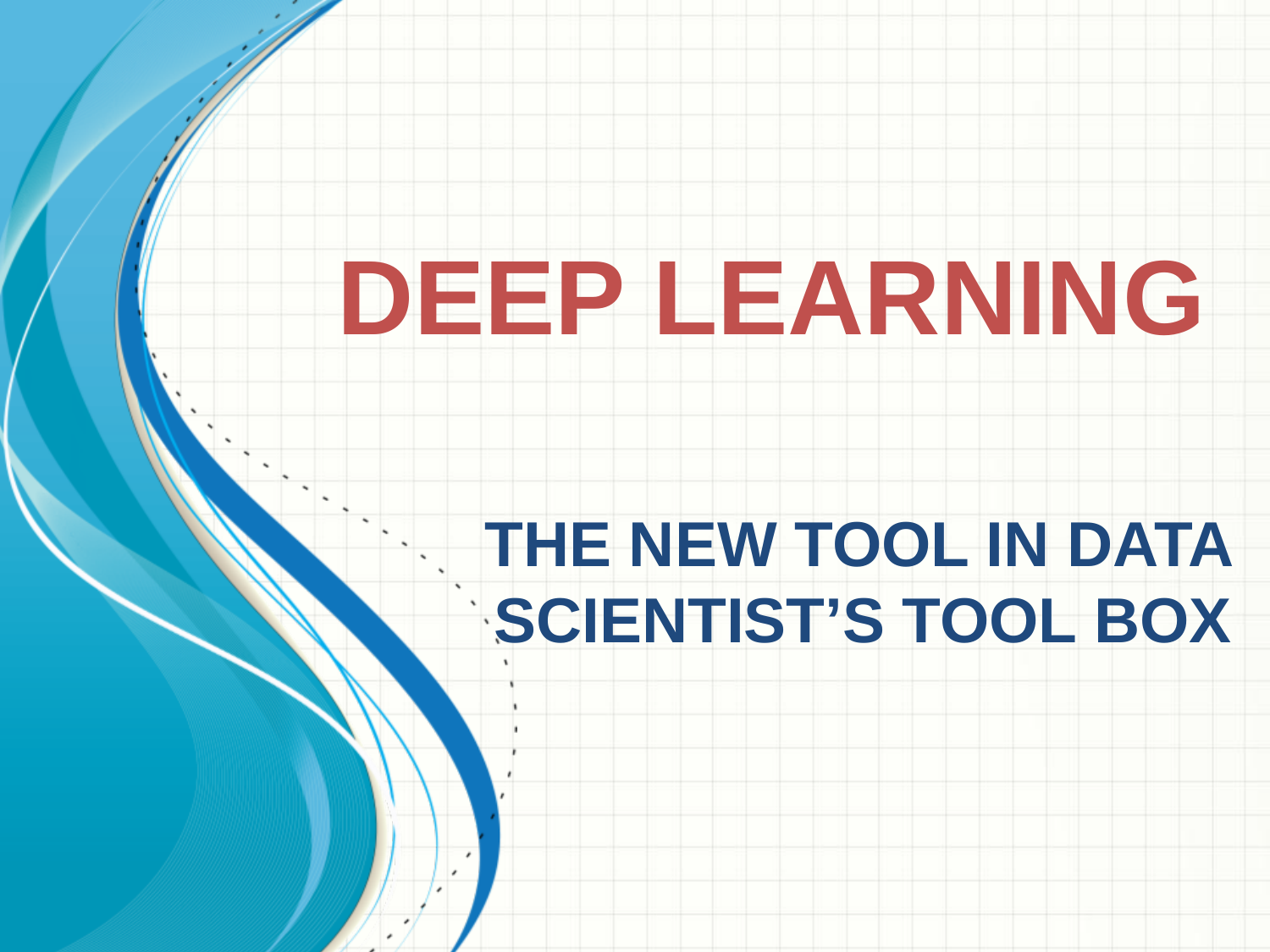

# Deep Learning
The New Tool in Data Scientist’s Tool Box